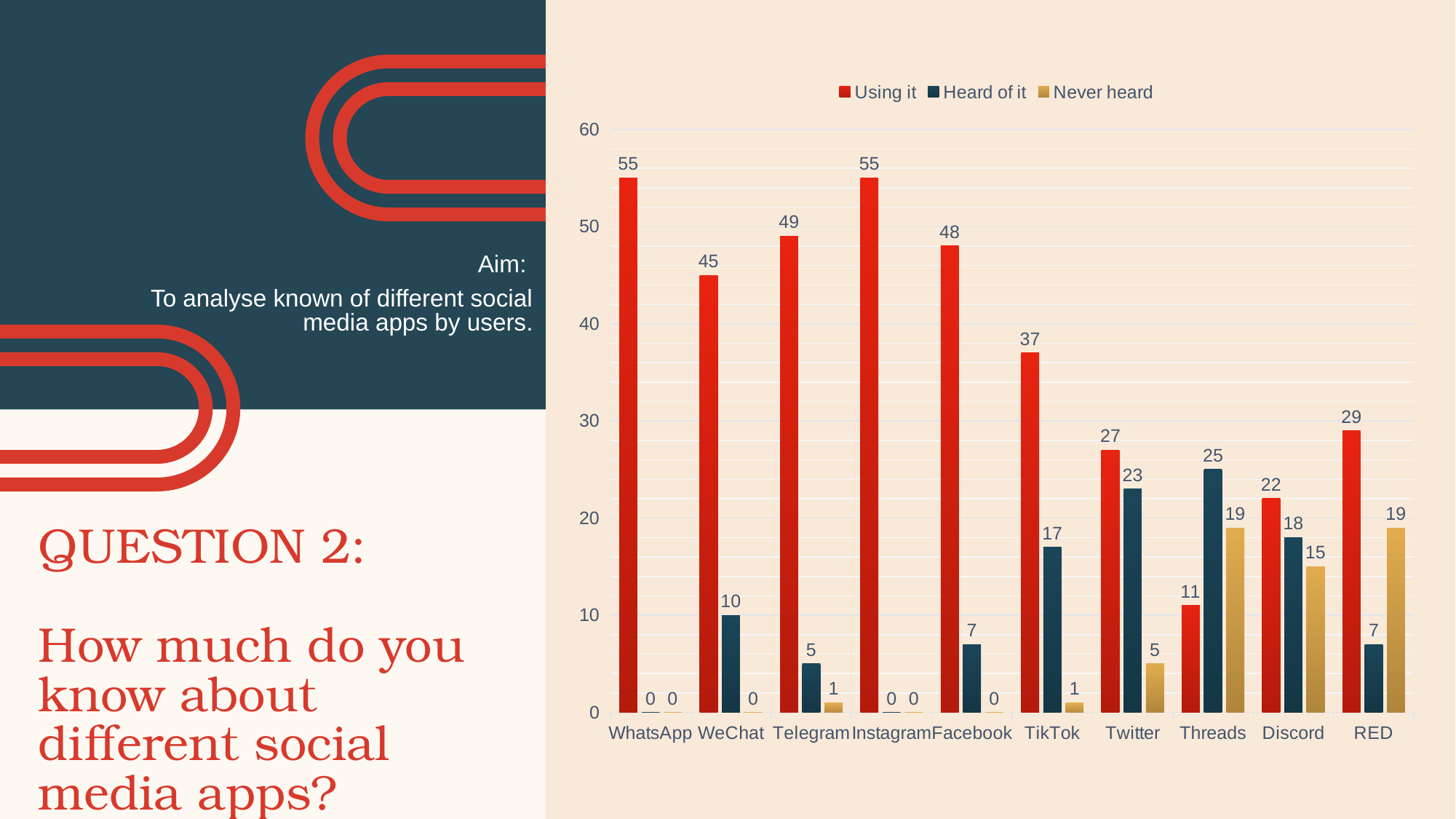

### Chart

| Category | Using it | Heard of it | Never heard |
|---|---|---|---|
| WhatsApp | 55.0 | 0.0 | 0.0 |
| WeChat | 45.0 | 10.0 | 0.0 |
| Telegram | 49.0 | 5.0 | 1.0 |
| Instagram | 55.0 | 0.0 | 0.0 |
| Facebook | 48.0 | 7.0 | 0.0 |
| TikTok | 37.0 | 17.0 | 1.0 |
| Twitter | 27.0 | 23.0 | 5.0 |
| Threads | 11.0 | 25.0 | 19.0 |
| Discord | 22.0 | 18.0 | 15.0 |
| RED | 29.0 | 7.0 | 19.0 |
Aim:
To analyse known of different social media apps by users.
QUESTION 2:

How much do you know about different social media apps?